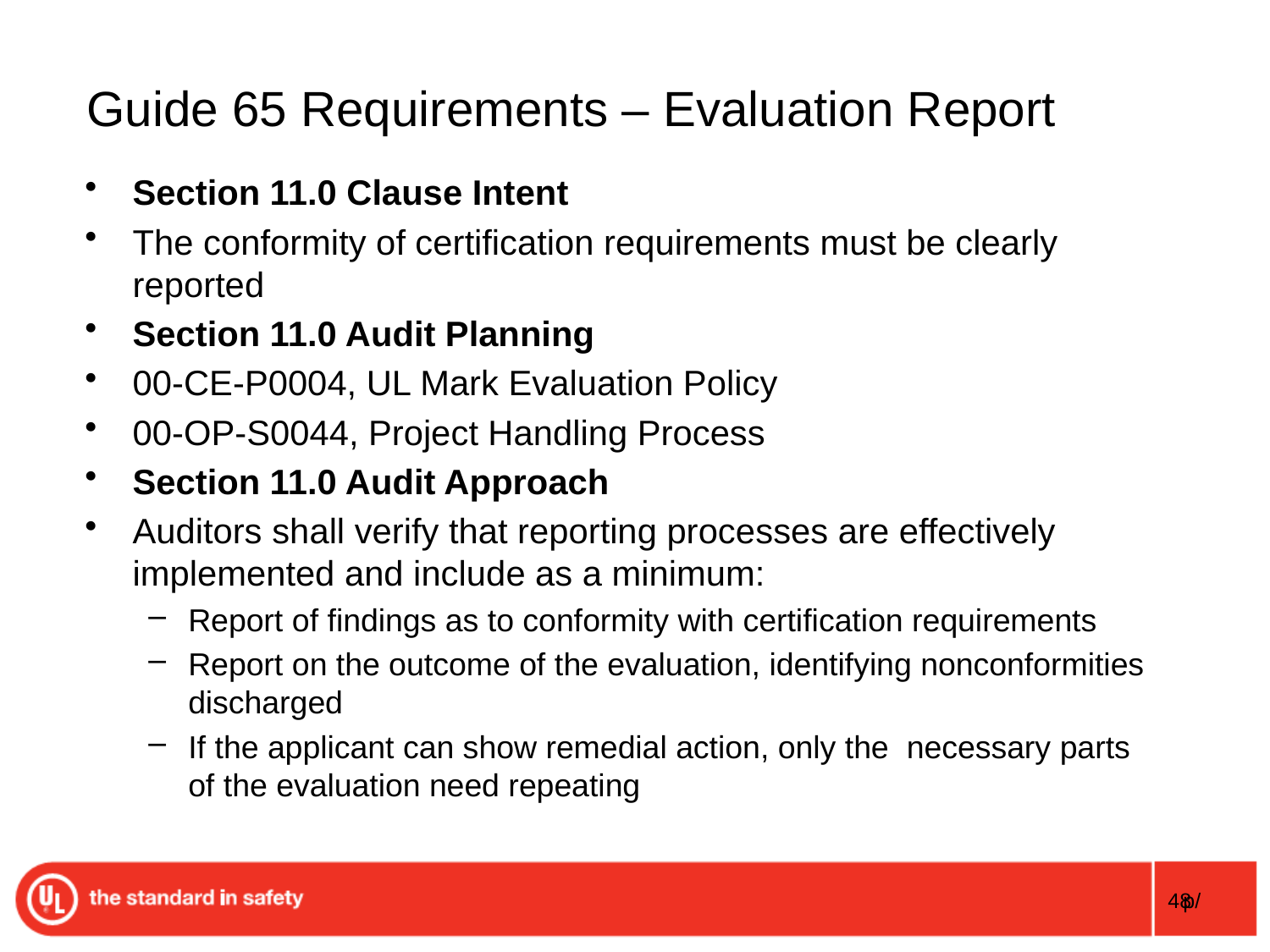

# Guide 65 Requirements – Evaluation Report
Section 11.0 Clause Intent
The conformity of certification requirements must be clearly reported
Section 11.0 Audit Planning
00-CE-P0004, UL Mark Evaluation Policy
00-OP-S0044, Project Handling Process
Section 11.0 Audit Approach
Auditors shall verify that reporting processes are effectively implemented and include as a minimum:
Report of findings as to conformity with certification requirements
Report on the outcome of the evaluation, identifying nonconformities discharged
If the applicant can show remedial action, only the  necessary parts of the evaluation need repeating